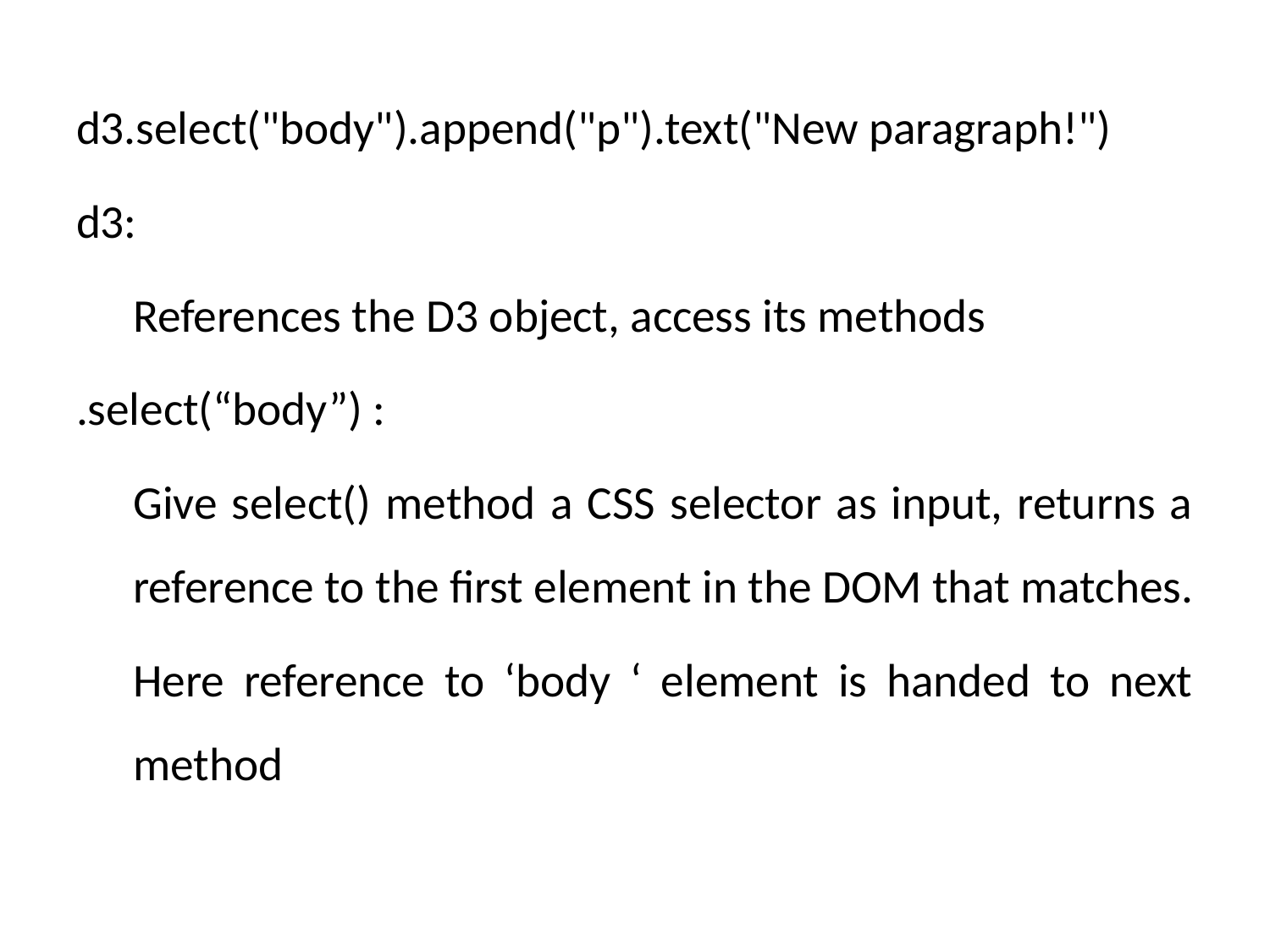

d3.select("body").append("p").text("New paragraph!")
d3:
References the D3 object, access its methods
.select(“body”) :
Give select() method a CSS selector as input, returns a reference to the first element in the DOM that matches.
Here reference to ‘body ‘ element is handed to next method